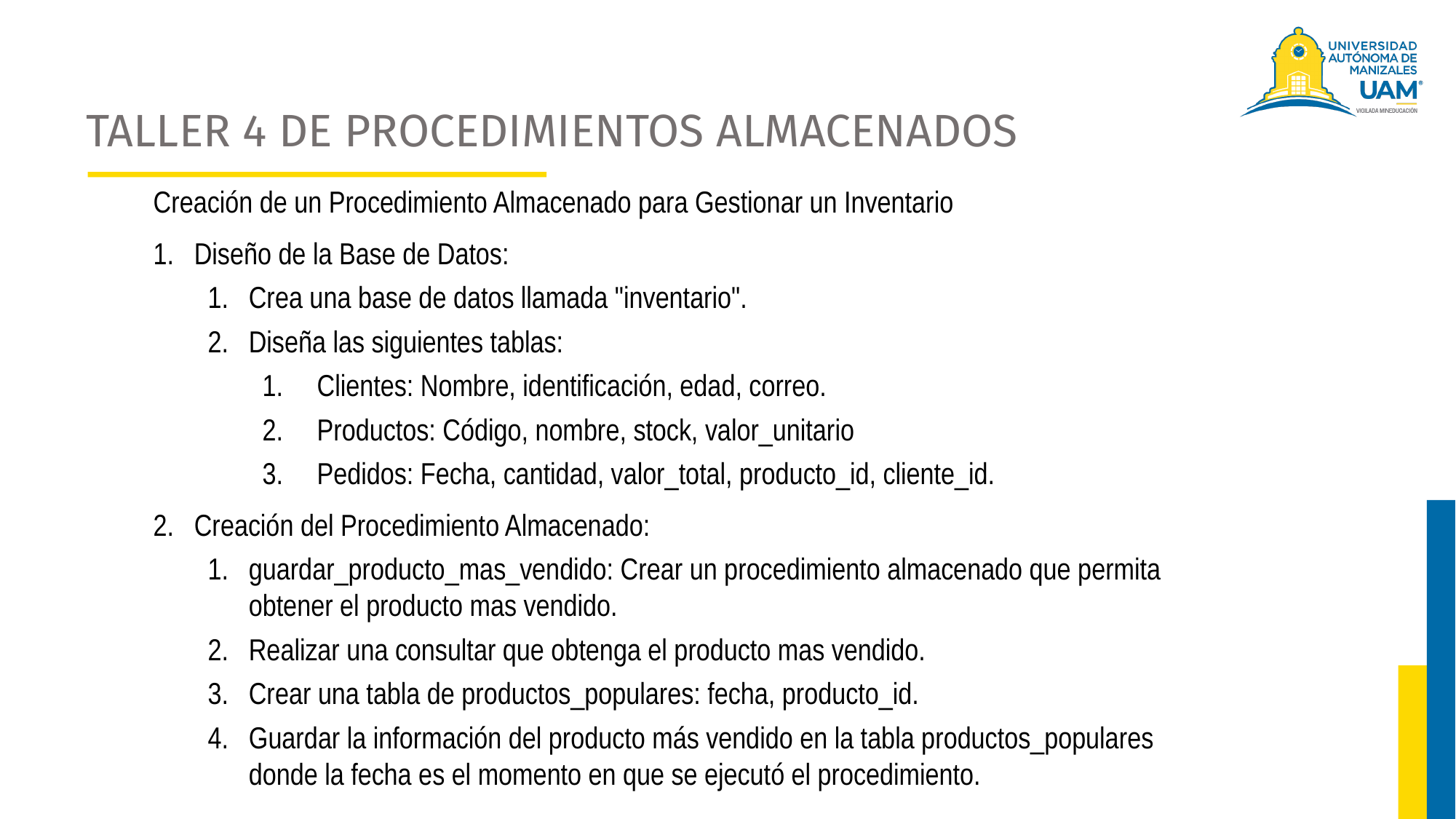

# TALLER 4 DE PROCEDIMIENTOS ALMACENADOS

Creación de un Procedimiento Almacenado para Gestionar un Inventario
Diseño de la Base de Datos:
Crea una base de datos llamada "inventario".
Diseña las siguientes tablas:
Clientes: Nombre, identificación, edad, correo.
Productos: Código, nombre, stock, valor_unitario
Pedidos: Fecha, cantidad, valor_total, producto_id, cliente_id.
Creación del Procedimiento Almacenado:
guardar_producto_mas_vendido: Crear un procedimiento almacenado que permita obtener el producto mas vendido.
Realizar una consultar que obtenga el producto mas vendido.
Crear una tabla de productos_populares: fecha, producto_id.
Guardar la información del producto más vendido en la tabla productos_populares donde la fecha es el momento en que se ejecutó el procedimiento.